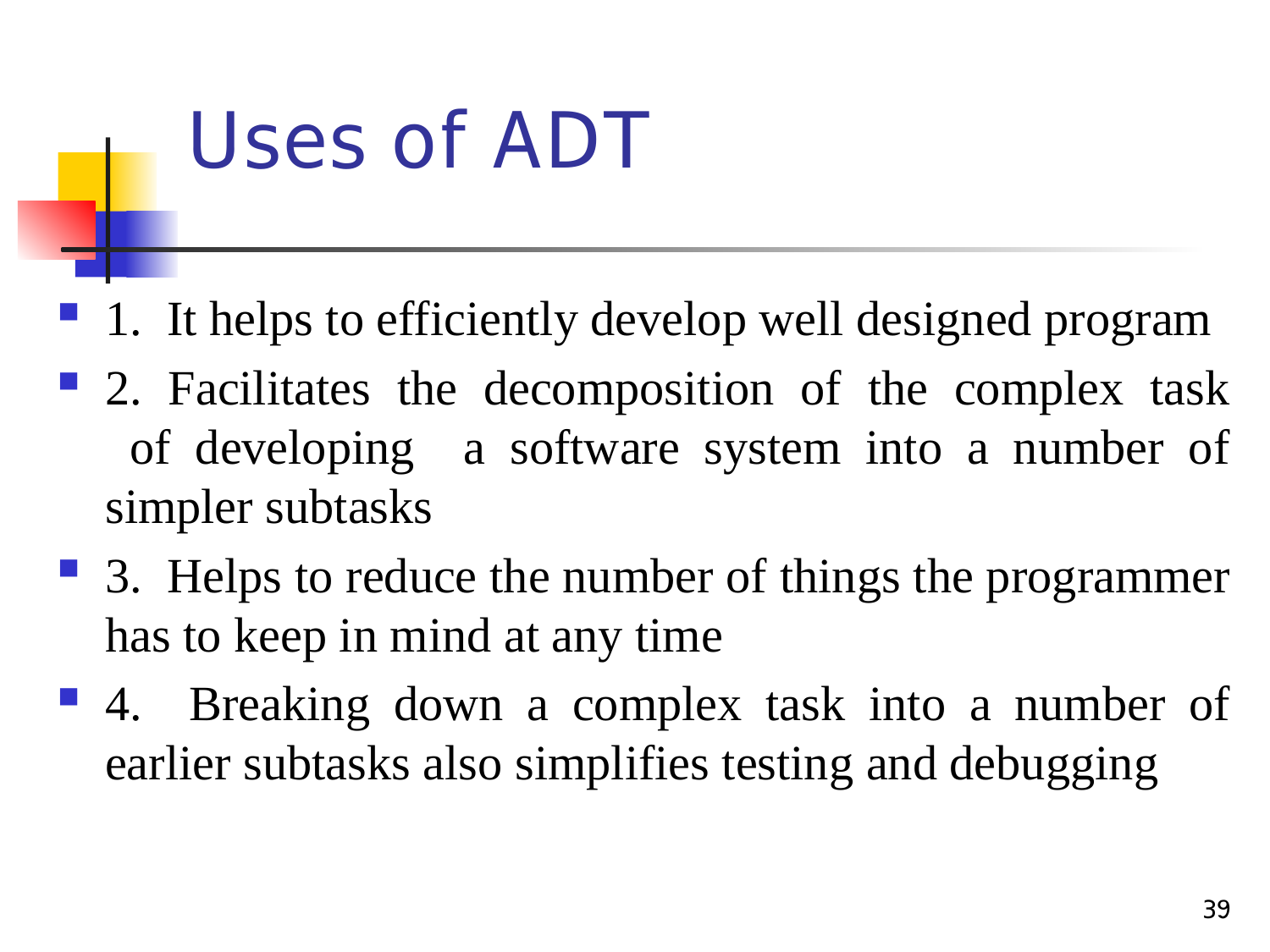

# Uses of ADT
1.  It helps to efficiently develop well designed program
2.  Facilitates  the  decomposition  of  the  complex  task  of developing  a software system into a number of simpler subtasks
3.  Helps to reduce the number of things the programmer has to keep in mind at any time
4.  Breaking down a complex task into a number of earlier subtasks also simplifies testing and debugging

39